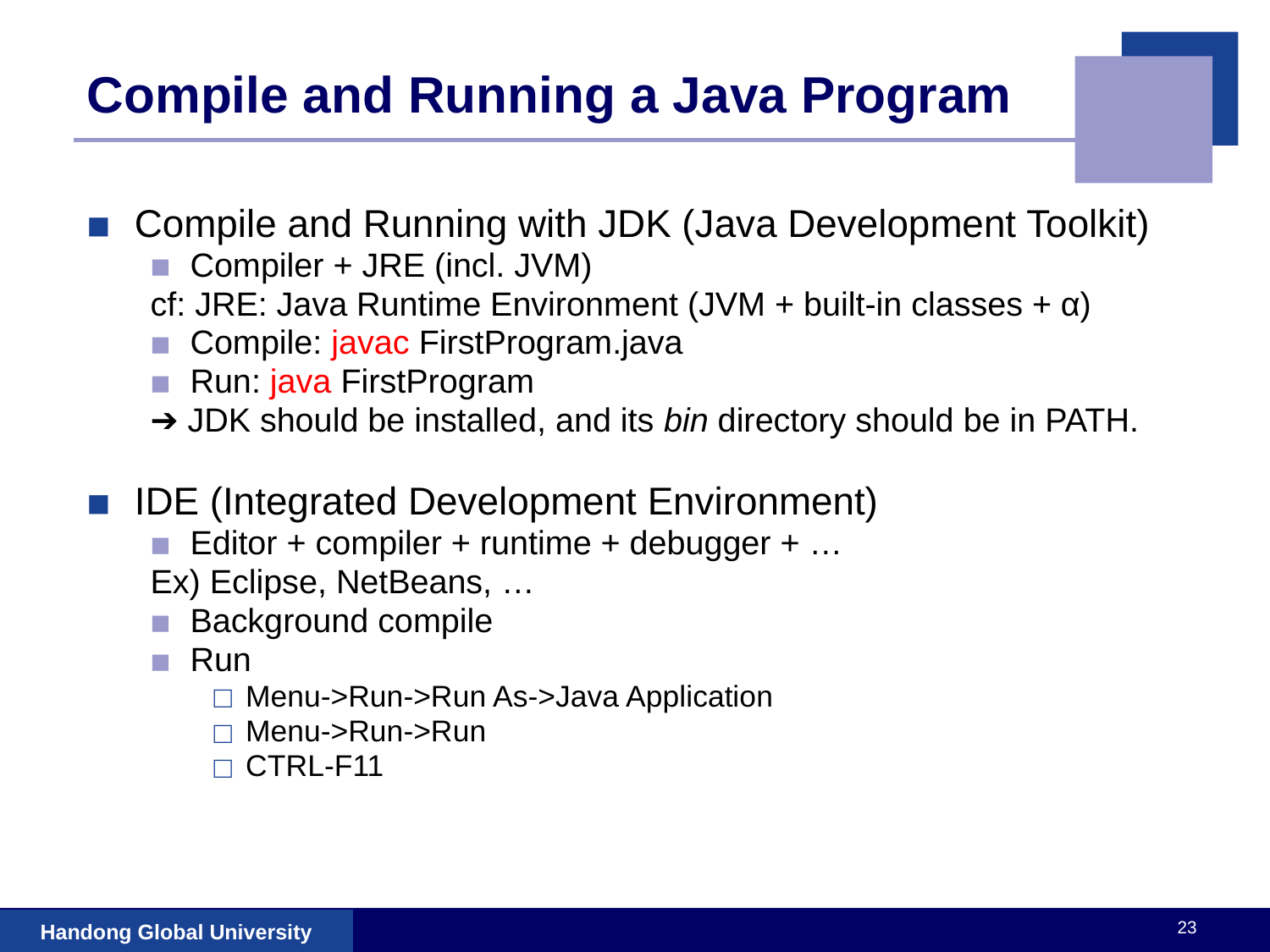

# Compile and Running a Java Program
Compile and Running with JDK (Java Development Toolkit)
Compiler + JRE (incl. JVM)
cf: JRE: Java Runtime Environment (JVM + built-in classes + α)
Compile: javac FirstProgram.java
Run: java FirstProgram
➔ JDK should be installed, and its bin directory should be in PATH.

IDE (Integrated Development Environment)
Editor + compiler + runtime + debugger + …
Ex) Eclipse, NetBeans, …
Background compile
Run
Menu->Run->Run As->Java Application
Menu->Run->Run
CTRL-F11
23